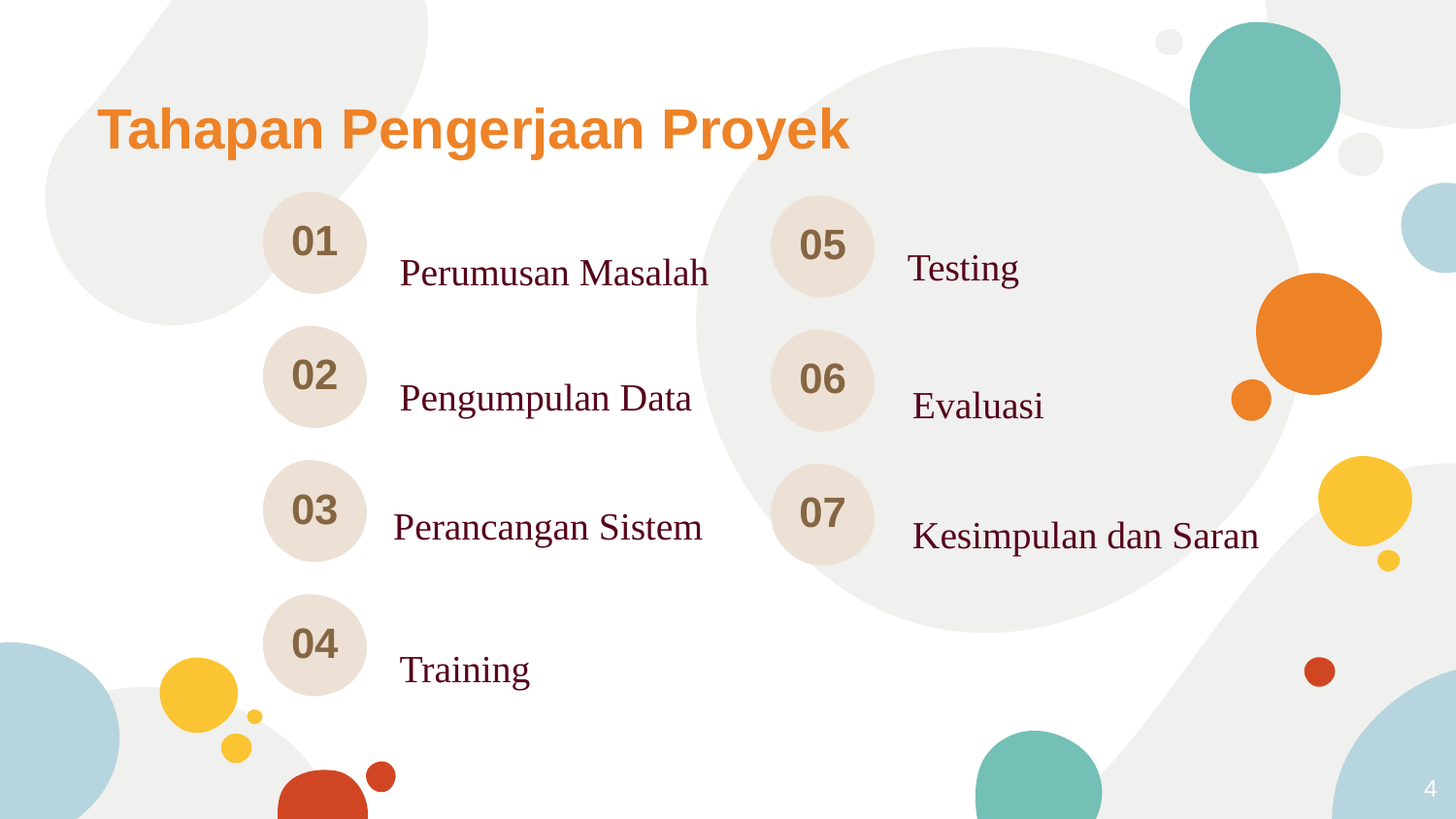

# Tahapan Pengerjaan Proyek

Testing
01
Perumusan Masalah
05

Pengumpulan Data
02
Evaluasi
06

Perancangan Sistem
Kesimpulan dan Saran
03
07

Training
04
4